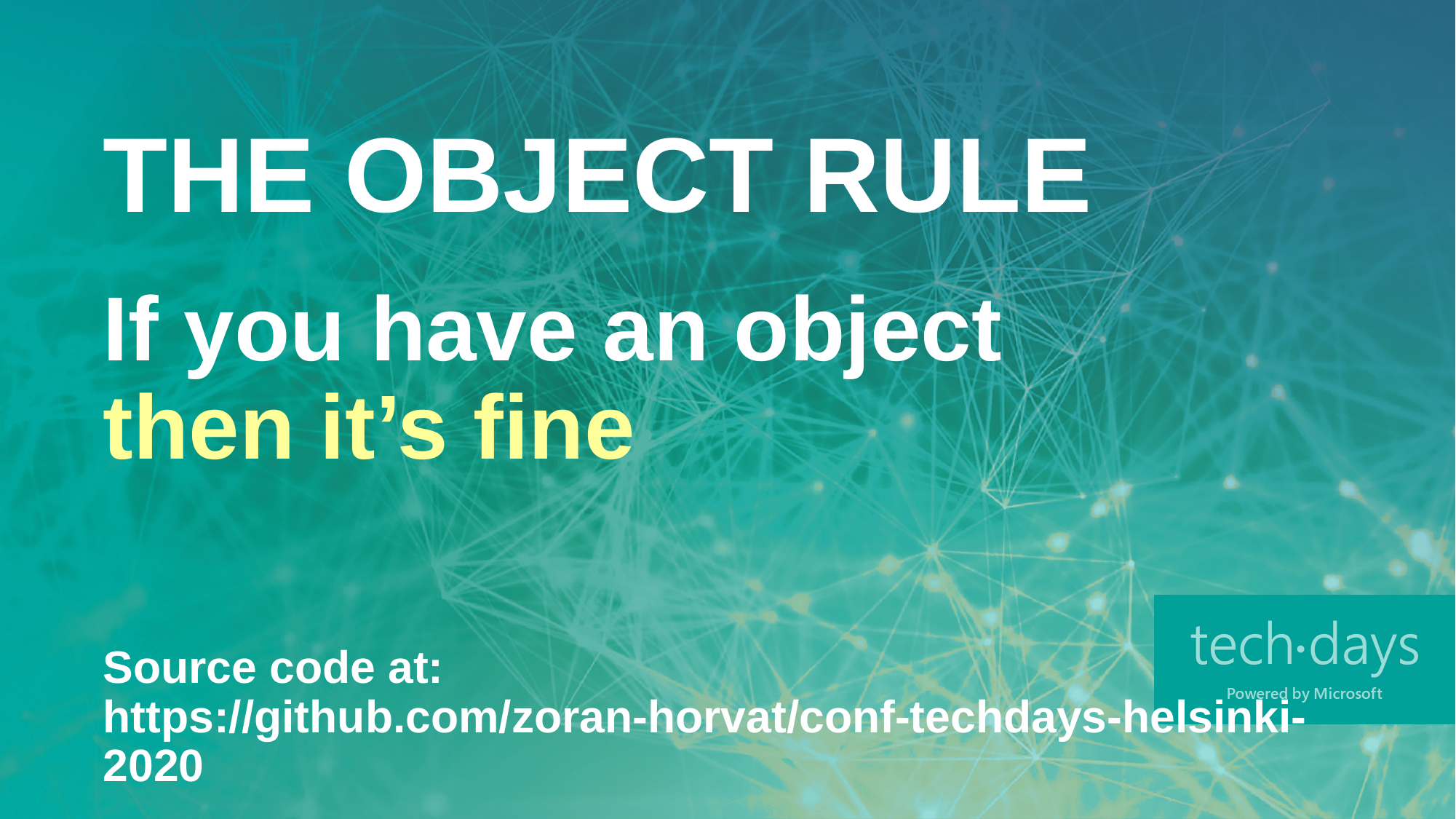

# The Object Rule
If you have an object
then it’s fine
Source code at:
https://github.com/zoran-horvat/conf-techdays-helsinki-2020